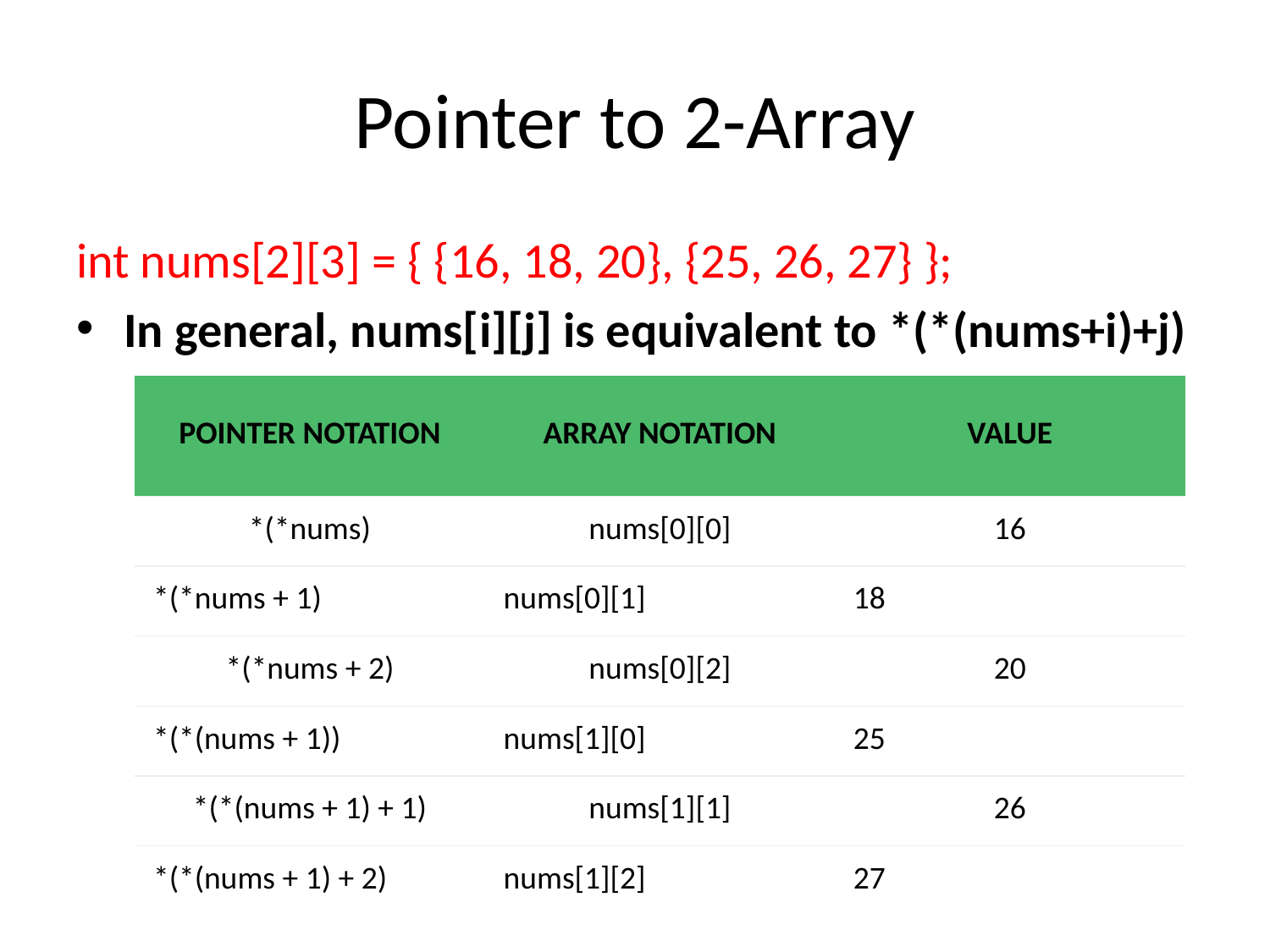

# Pointer to 2-Array
int nums[2][3] = { {16, 18, 20}, {25, 26, 27} };
In general, nums[i][j] is equivalent to *(*(nums+i)+j)

| POINTER NOTATION | ARRAY NOTATION | VALUE |
| --- | --- | --- |
| \*(\*nums) | nums[0][0] | 16 |
| \*(\*nums + 1) | nums[0][1] | 18 |
| \*(\*nums + 2) | nums[0][2] | 20 |
| \*(\*(nums + 1)) | nums[1][0] | 25 |
| \*(\*(nums + 1) + 1) | nums[1][1] | 26 |
| \*(\*(nums + 1) + 2) | nums[1][2] | 27 |